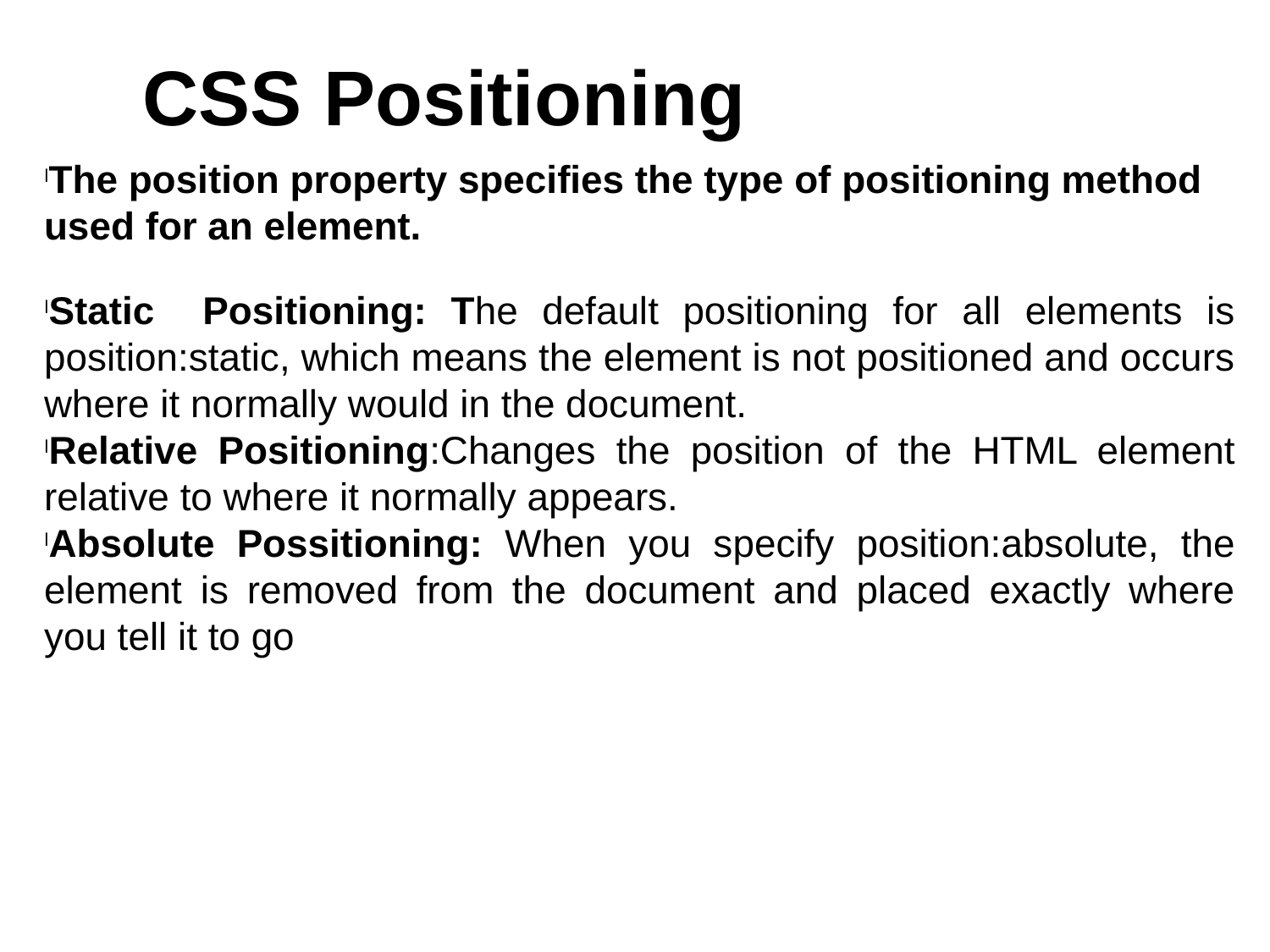

CSS Positioning

The position property specifies the type of positioning method used for an element.

Static  Positioning: The default positioning for all elements is position:static, which means the element is not positioned and occurs where it normally would in the document.
Relative Positioning:Changes the position of the HTML element relative to where it normally appears.
Absolute Possitioning: When you specify position:absolute, the element is removed from the document and placed exactly where you tell it to go